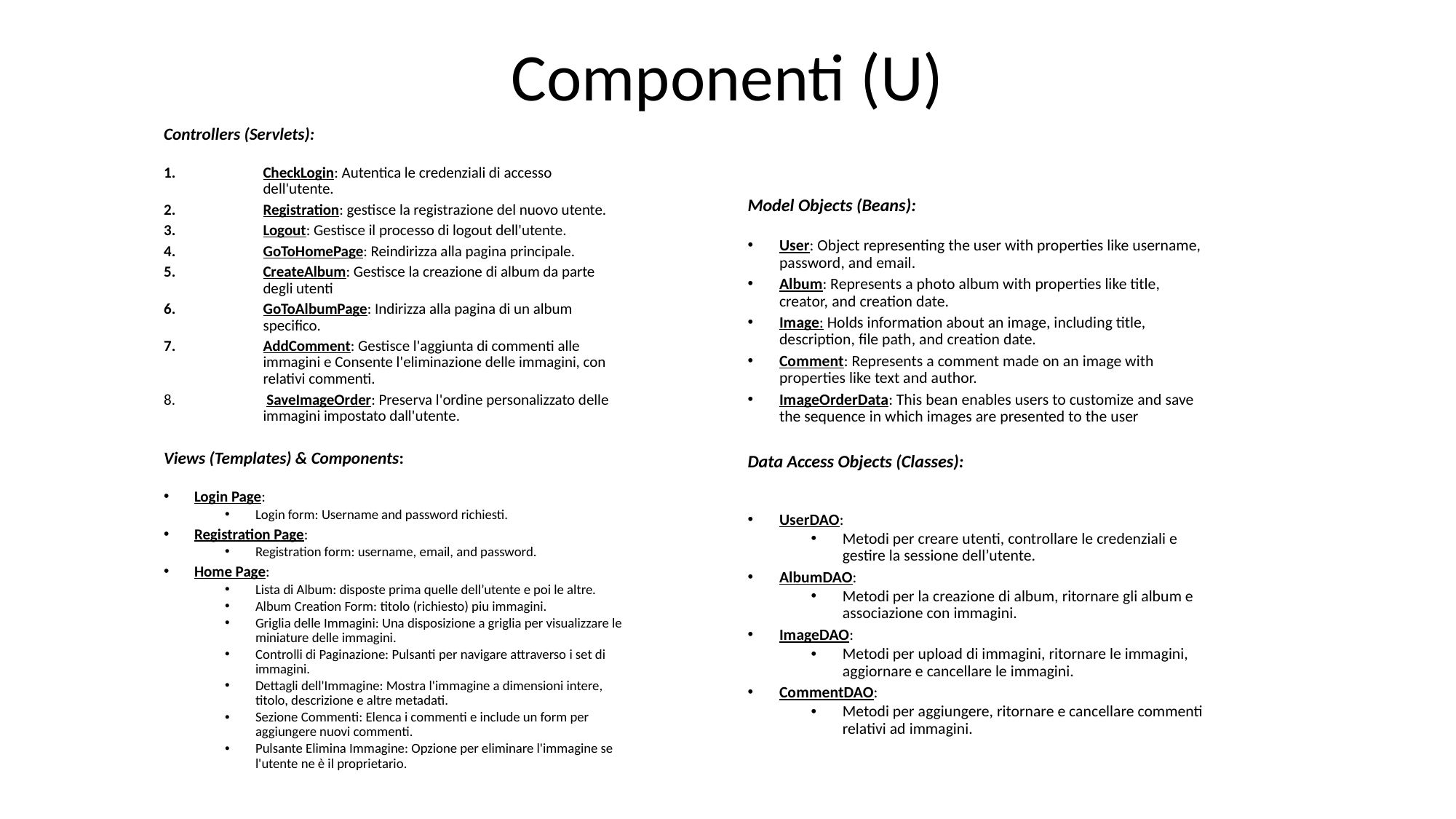

# Componenti (U)
Controllers (Servlets):

CheckLogin: Autentica le credenziali di accesso dell'utente.
Registration: gestisce la registrazione del nuovo utente.
Logout: Gestisce il processo di logout dell'utente.
GoToHomePage: Reindirizza alla pagina principale.
CreateAlbum: Gestisce la creazione di album da parte degli utenti
GoToAlbumPage: Indirizza alla pagina di un album specifico.
AddComment: Gestisce l'aggiunta di commenti alle immagini e Consente l'eliminazione delle immagini, con relativi commenti.
 SaveImageOrder: Preserva l'ordine personalizzato delle immagini impostato dall'utente.

Views (Templates) & Components:

Login Page:
Login form: Username and password richiesti.
Registration Page:
Registration form: username, email, and password.
Home Page:
Lista di Album: disposte prima quelle dell’utente e poi le altre.
Album Creation Form: titolo (richiesto) piu immagini.
Griglia delle Immagini: Una disposizione a griglia per visualizzare le miniature delle immagini.
Controlli di Paginazione: Pulsanti per navigare attraverso i set di immagini.
Dettagli dell'Immagine: Mostra l'immagine a dimensioni intere, titolo, descrizione e altre metadati.
Sezione Commenti: Elenca i commenti e include un form per aggiungere nuovi commenti.
Pulsante Elimina Immagine: Opzione per eliminare l'immagine se l'utente ne è il proprietario.
Model Objects (Beans):

User: Object representing the user with properties like username, password, and email.
Album: Represents a photo album with properties like title, creator, and creation date.
Image: Holds information about an image, including title, description, file path, and creation date.
Comment: Represents a comment made on an image with properties like text and author.
ImageOrderData: This bean enables users to customize and save the sequence in which images are presented to the user

Data Access Objects (Classes):

UserDAO:
Metodi per creare utenti, controllare le credenziali e gestire la sessione dell’utente.
AlbumDAO:
Metodi per la creazione di album, ritornare gli album e associazione con immagini.
ImageDAO:
Metodi per upload di immagini, ritornare le immagini, aggiornare e cancellare le immagini.
CommentDAO:
Metodi per aggiungere, ritornare e cancellare commenti relativi ad immagini.